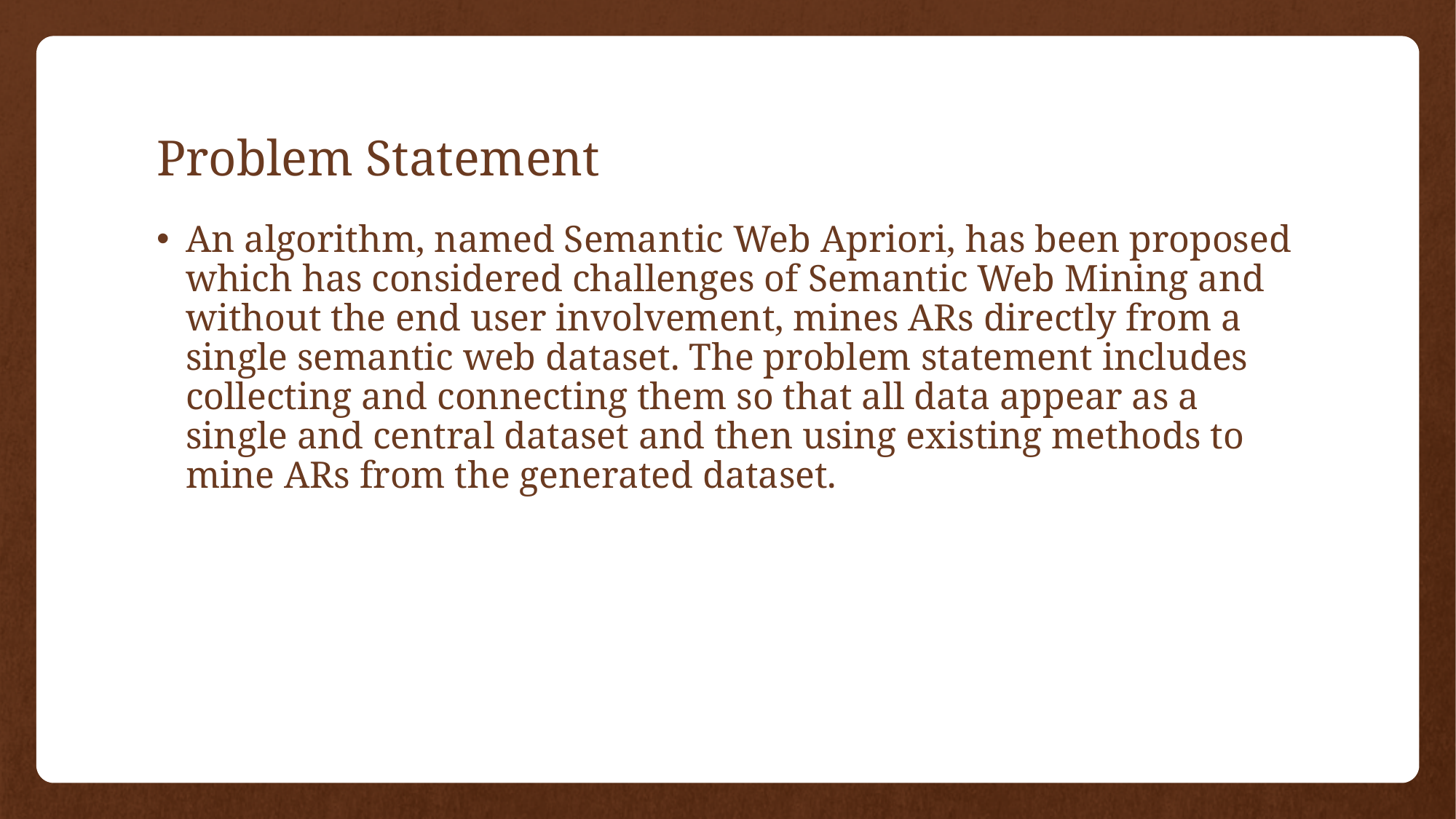

# Problem Statement
An algorithm, named Semantic Web Apriori, has been proposed which has considered challenges of Semantic Web Mining and without the end user involvement, mines ARs directly from a single semantic web dataset. The problem statement includes collecting and connecting them so that all data appear as a single and central dataset and then using existing methods to mine ARs from the generated dataset.